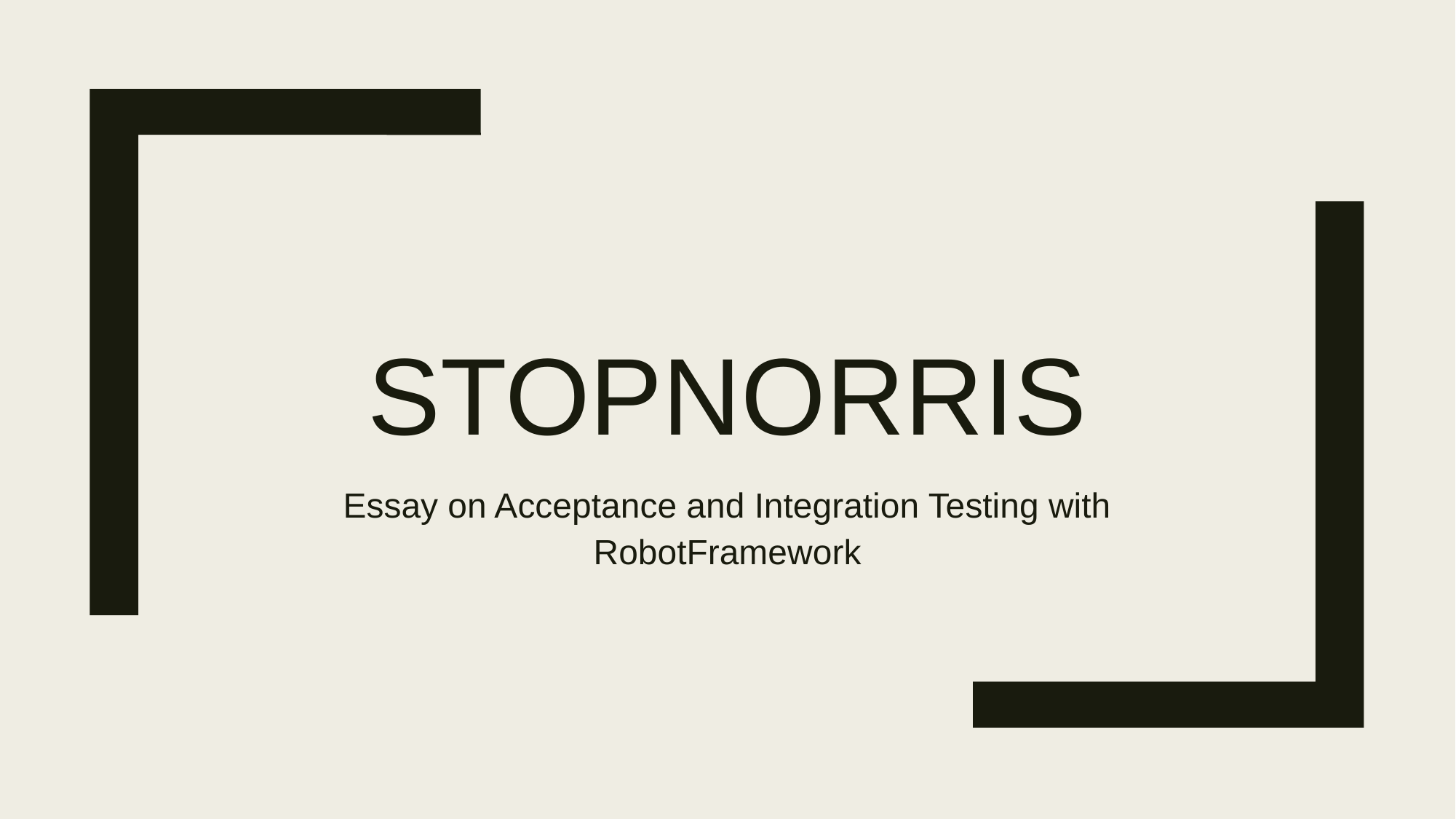

# Stopnorris
Essay on Acceptance and Integration Testing with RobotFramework